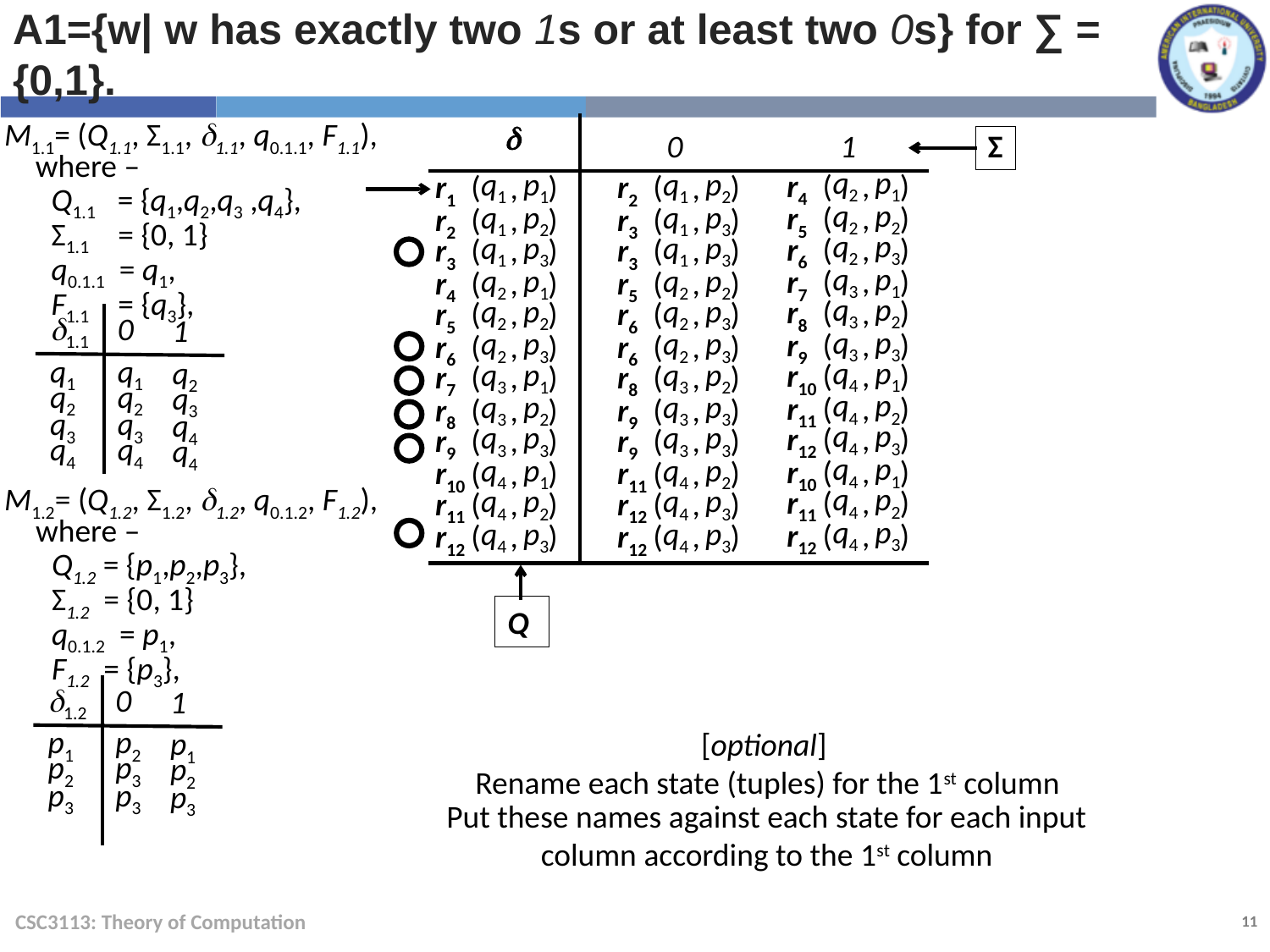

A1={w| w has exactly two 1s or at least two 0s} for ∑ = {0,1}.
δ
M1.1= (Q1.1, Σ1.1, δ1.1, q0.1.1, F1.1),
where –
Q1.1   = {q1,q2,q3 ,q4},
Σ1.1    = {0, 1}
q0.1.1  = q1,
F1.1    = {q3},
0
1
Σ
q2
p1
q1
p1
q1
p2
r4
)
(
,
r1
)
r2
)
(
(
,
,
q2
p2
q1
p2
q1
p3
r5
)
(
,
r2
)
r3
)
(
(
,
,
q2
p3
q1
p3
q1
p3
r6
)
(
,
r3
)
r3
)
(
(
,
,

q3
p1
q2
p1
q2
p2
r7
)
(
,
r4
)
r5
)
(
(
,
,
q3
p2
q2
p2
q2
p3
r8
)
(
,
r5
)
r6
)
(
(
,
,
δ1.1
0
1
q3
p3
q2
p3
q2
p3
r9
)
(
,
r6
)
r6
)
(
(
,
,

q1
q1
q4
p1
q2
q3
p1
q3
p2
r10
)
(
,
r7
)
r8
)
(
(
,
,

q2
q2
q3
q4
p2
q3
p2
q3
p3
r11
)
(
,
r8
)
r9
)
(
(
,
,
q3
q3
q4

q4
p3
q3
p3
q3
p3
r12
)
(
,
r9
)
r9
)
(
(
,
,
q4
q4
q4

q4
p1
q4
p1
q4
p2
r10
)
(
,
r10
)
r11
)
(
(
,
,
q4
p2
q4
p2
q4
p3
r11
)
(
,
M1.2= (Q1.2, Σ1.2, δ1.2, q0.1.2, F1.2),
where –
Q1.2 = {p1,p2,p3},
Σ1.2  = {0, 1}
q0.1.2  = p1,
F1.2  = {p3},
r11
)
r12
)
(
(
,
,
q4
p3
q4
p3
q4
p3
r12
)
(
,
r12
)
r12
)
(
(
,
,

Q
δ1.2
0
1
p1
p2
p1
[optional]
Rename each state (tuples) for the 1st column
p2
p3
p2
p3
p3
p3
Put these names against each state for each input column according to the 1st column
CSC3113: Theory of Computation